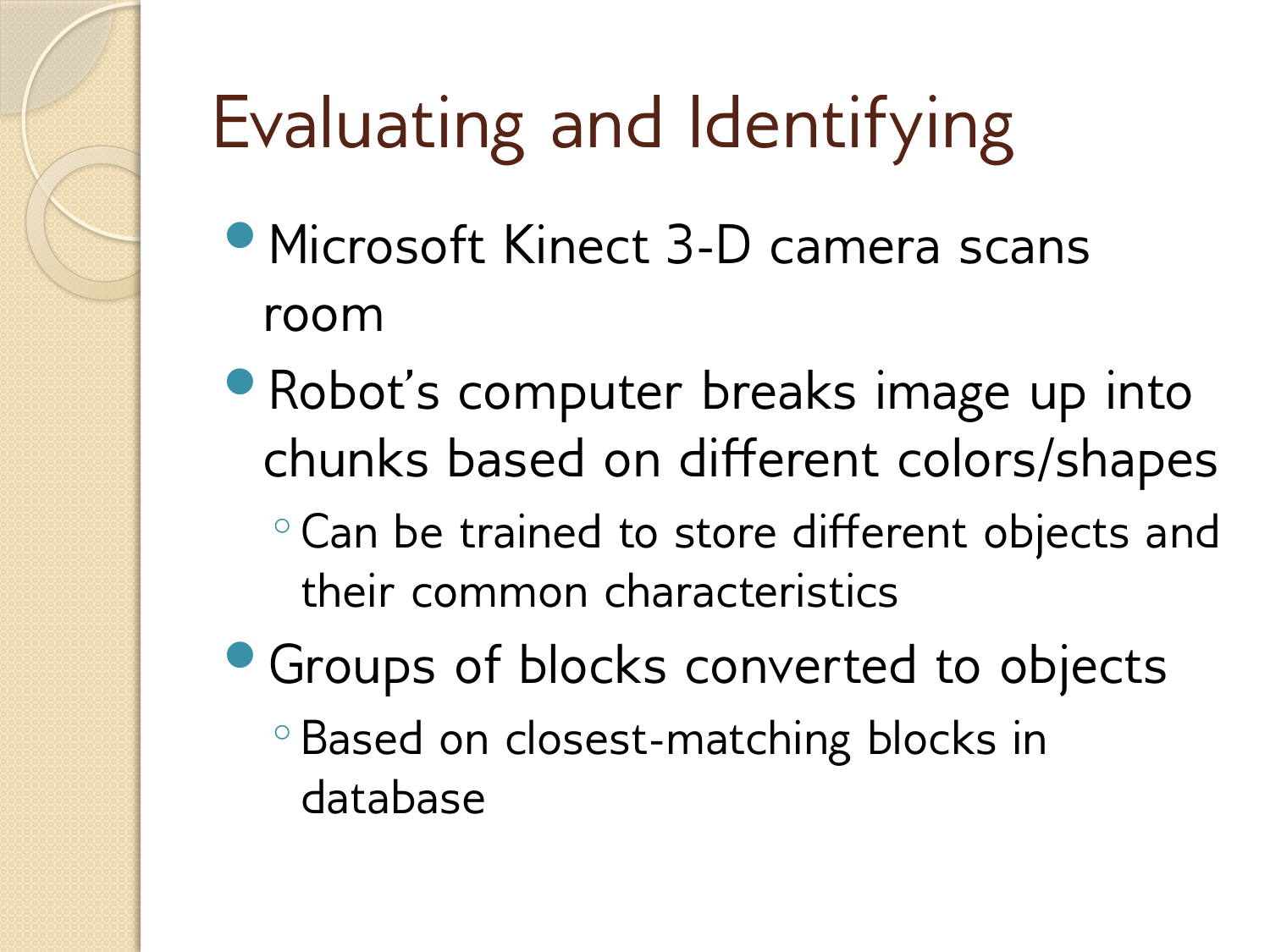

# Evaluating and Identifying
Microsoft Kinect 3-D camera scans room
Robot’s computer breaks image up into chunks based on different colors/shapes
Can be trained to store different objects and their common characteristics
Groups of blocks converted to objects
Based on closest-matching blocks in database